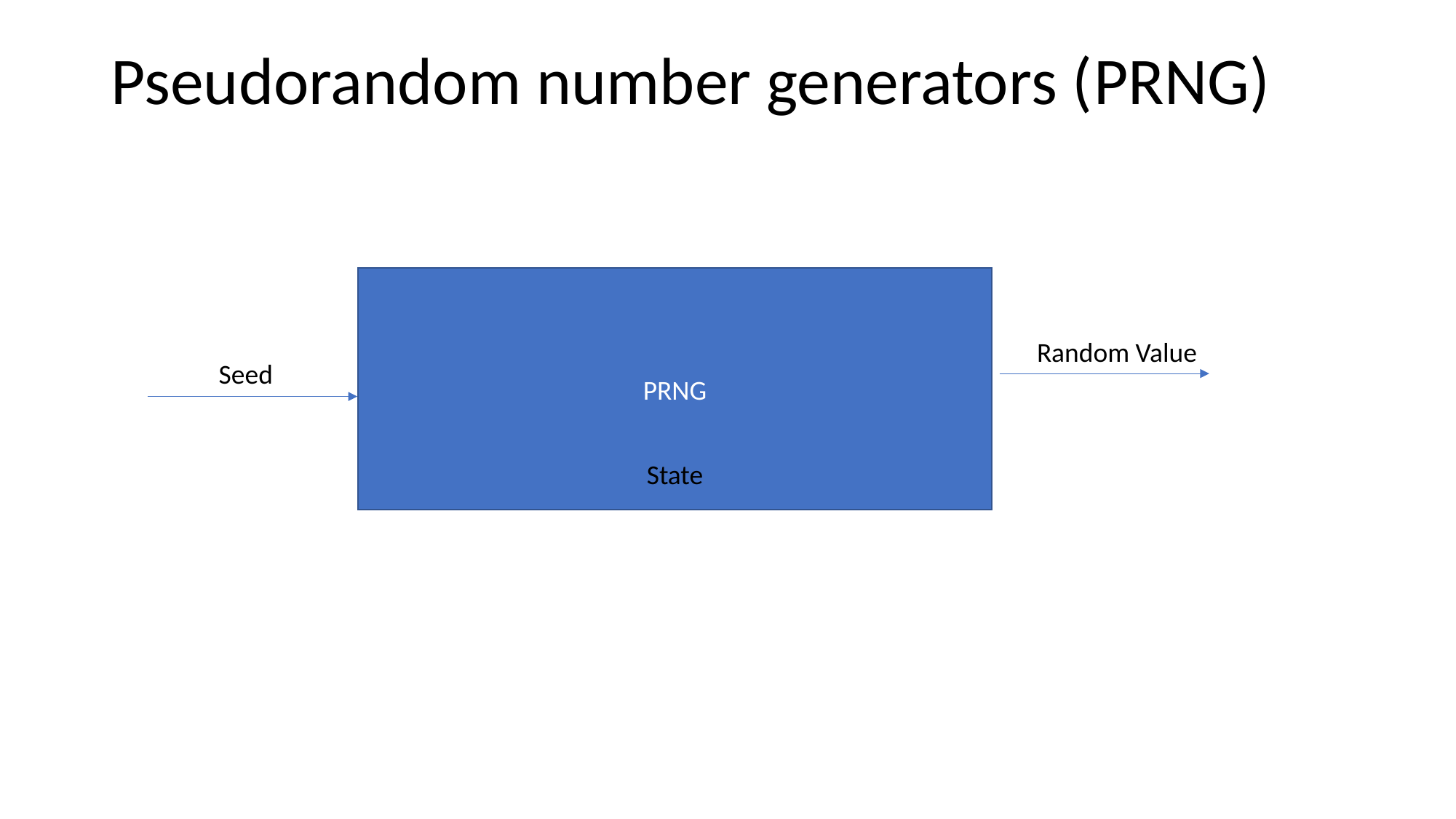

# Pseudorandom number generators (PRNG)
PRNG
Random Value
Seed
State